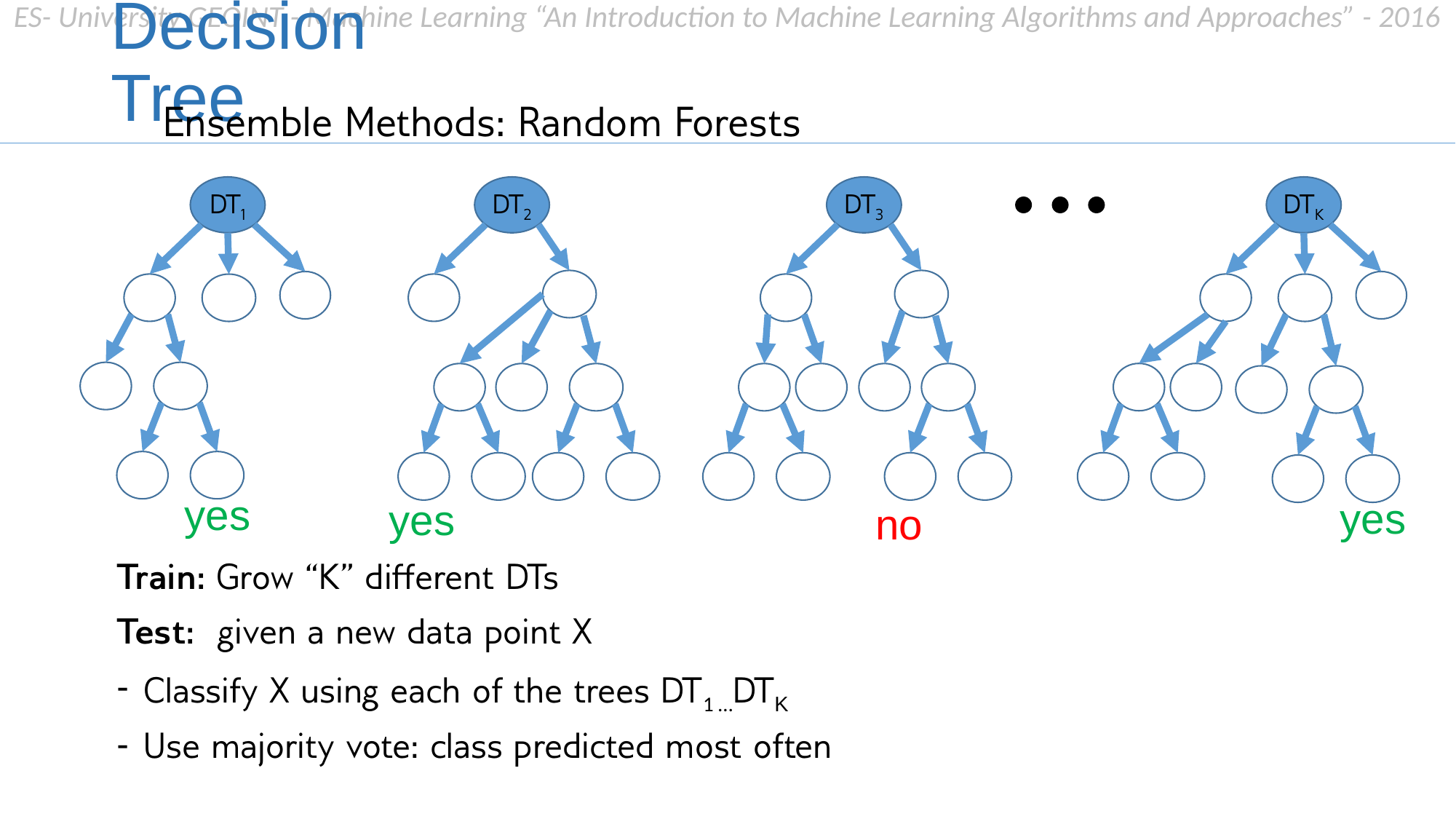

# Decision Tree
Ensemble Methods: Random Forests

DT1
DT2
DT3
DTK

yes
yes
yes
no
Train: Grow “K” different DTs
Test:  given a new data point X
Classify X using each of the trees DT1 …DTK
Use majority vote: class predicted most often